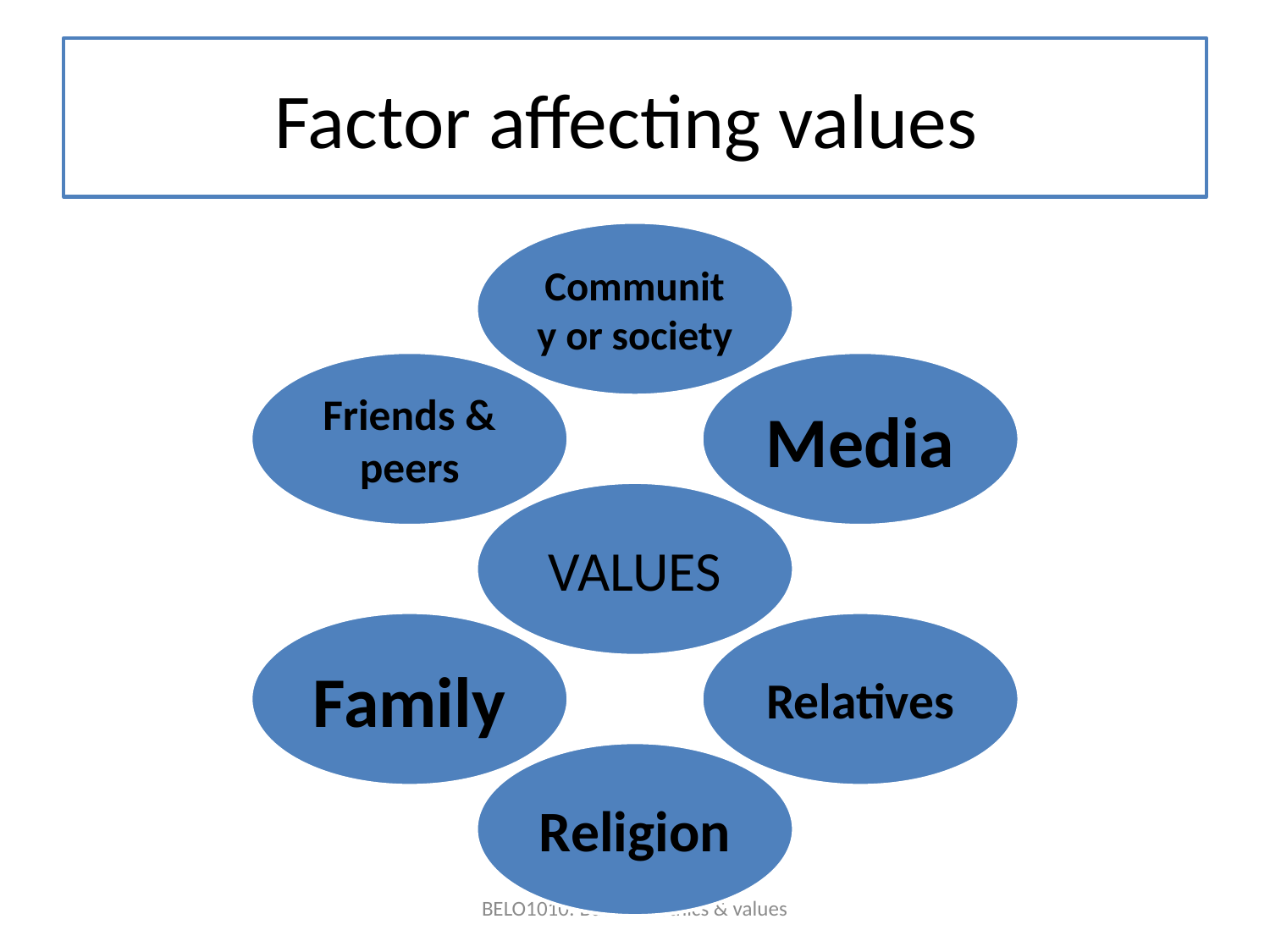

# Factor affecting values
VALUES
Community or society
Media
Relatives
Family
Religion
Friends & peers
BELO1010: Business ethics & values